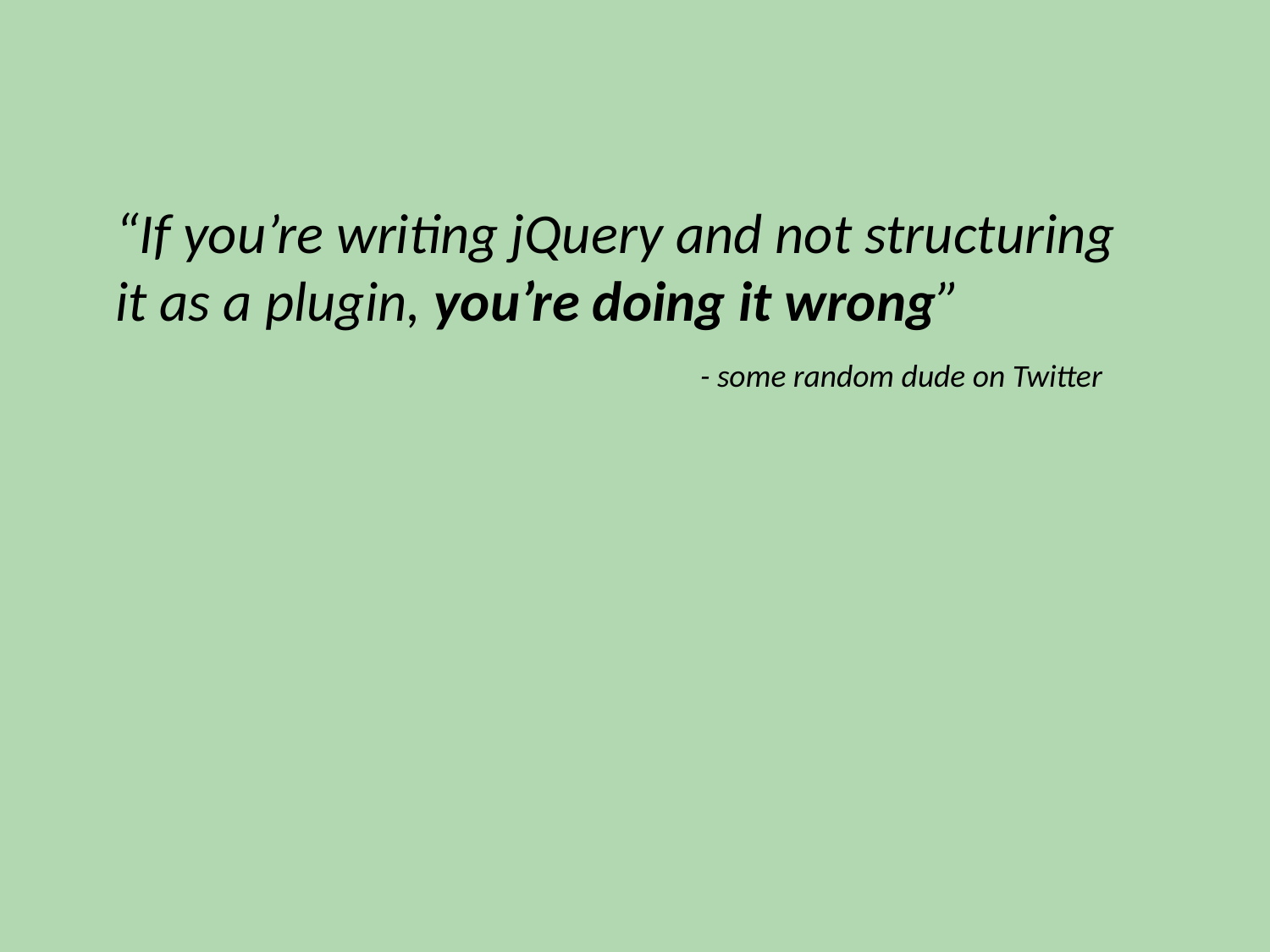

“If you’re writing jQuery and not structuring it as a plugin, you’re doing it wrong”

- some random dude on Twitter